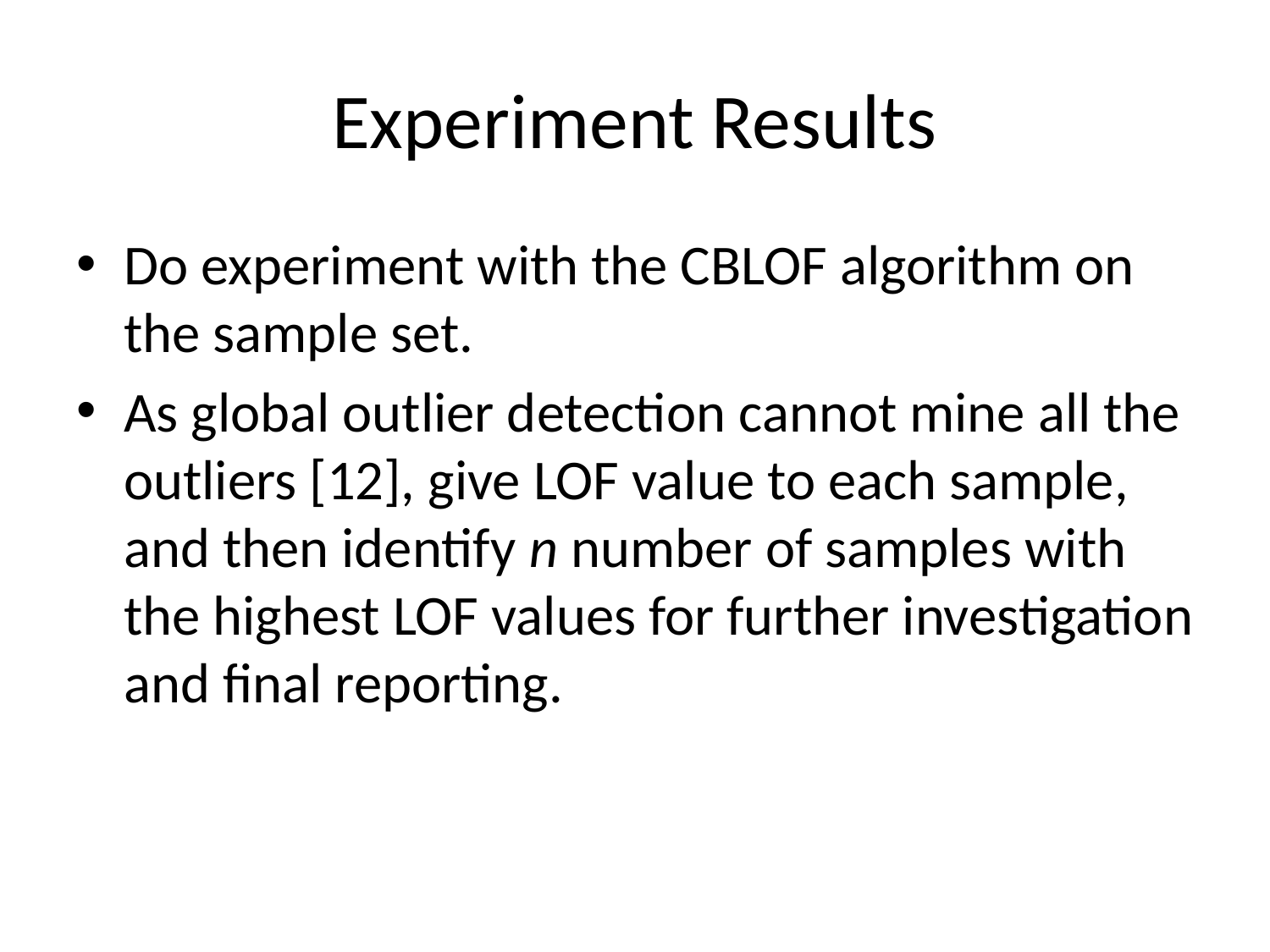

# Experiment Results
Do experiment with the CBLOF algorithm on the sample set.
As global outlier detection cannot mine all the outliers [12], give LOF value to each sample, and then identify n number of samples with the highest LOF values for further investigation and final reporting.